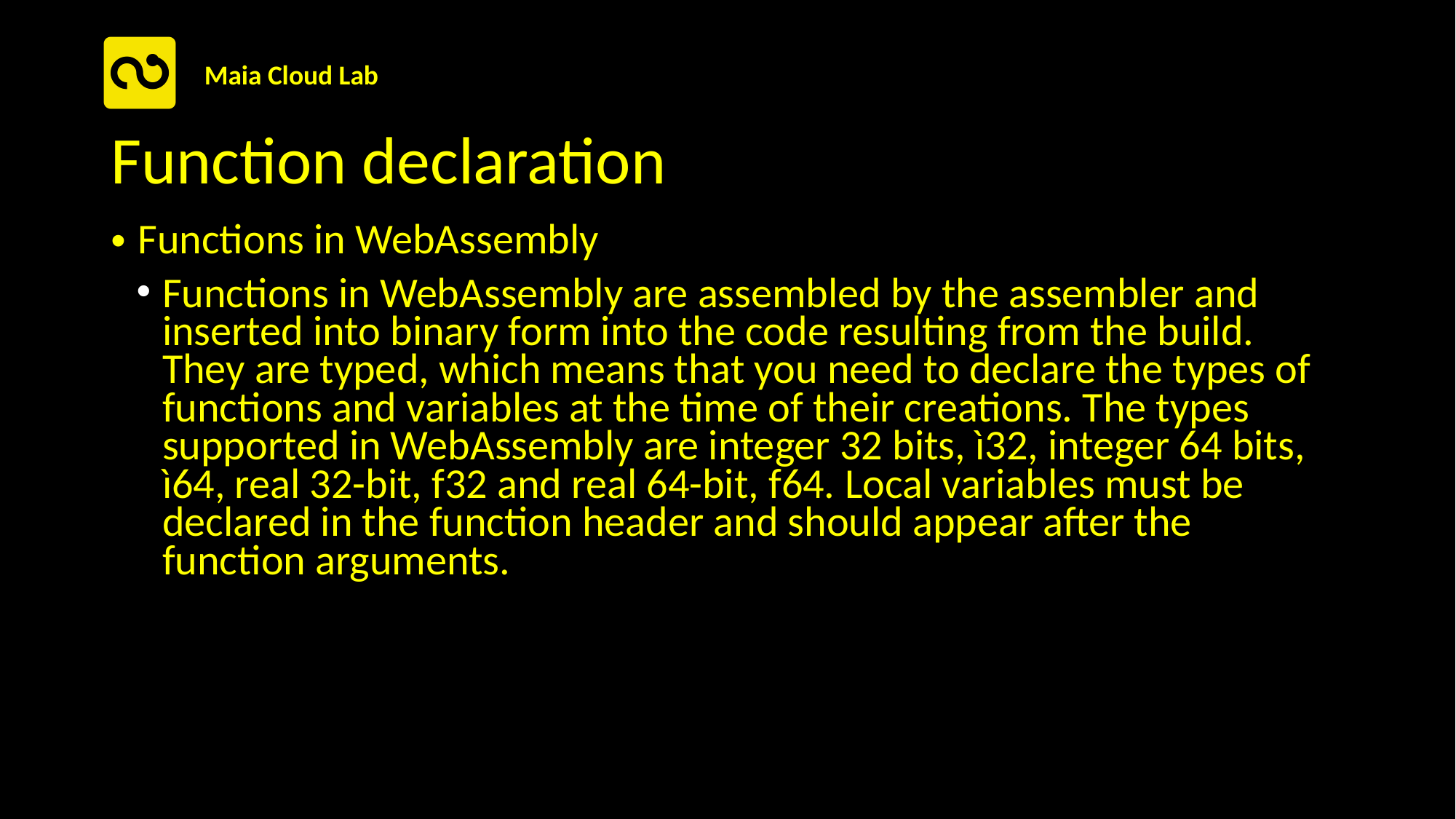

Function declaration
Functions in WebAssembly
Functions in WebAssembly are assembled by the assembler and inserted into binary form into the code resulting from the build. They are typed, which means that you need to declare the types of functions and variables at the time of their creations. The types supported in WebAssembly are integer 32 bits, ì32, integer 64 bits, ì64, real 32-bit, f32 and real 64-bit, f64. Local variables must be declared in the function header and should appear after the function arguments.